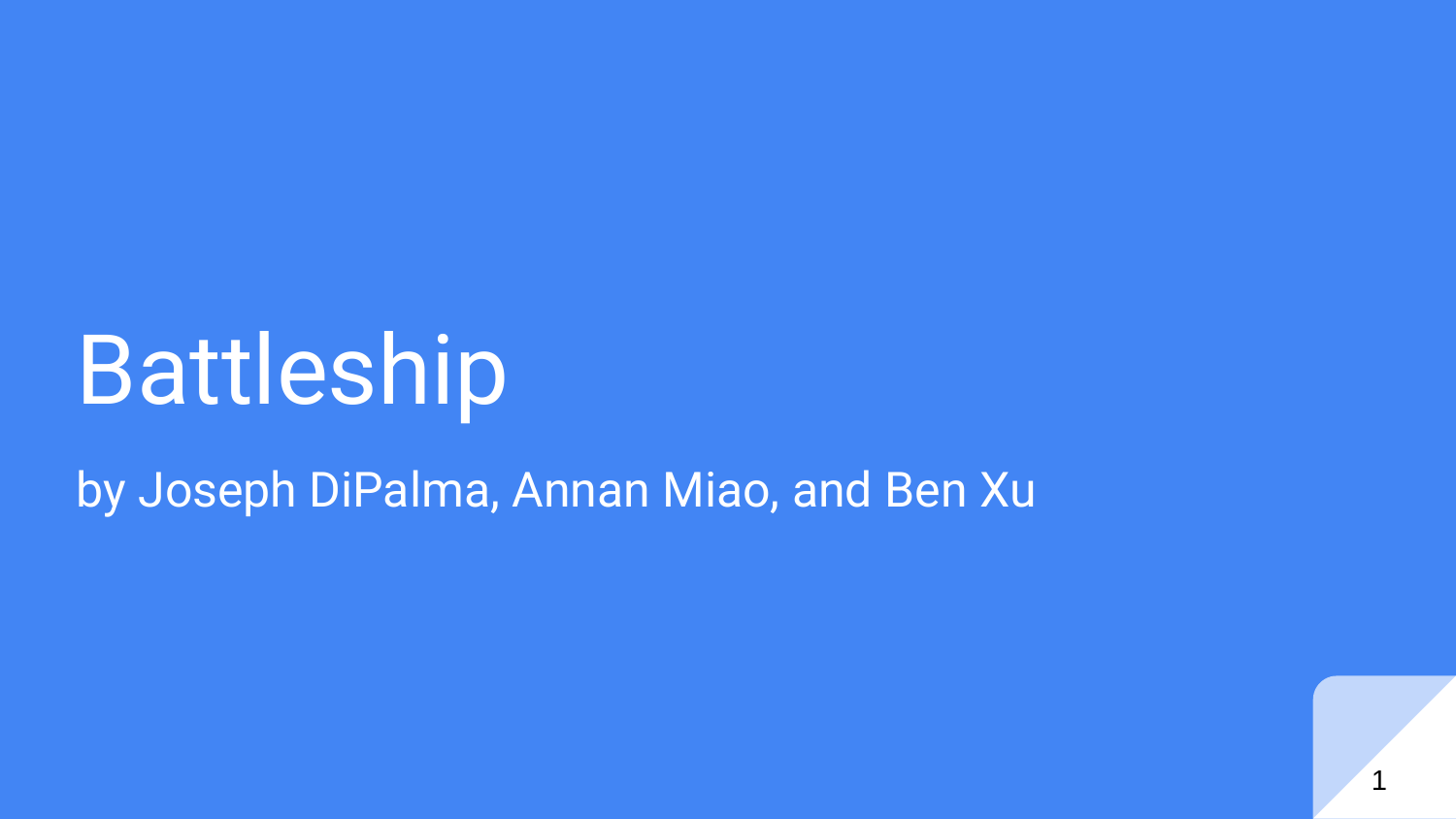

Battleship
by Joseph DiPalma, Annan Miao, and Ben Xu
1